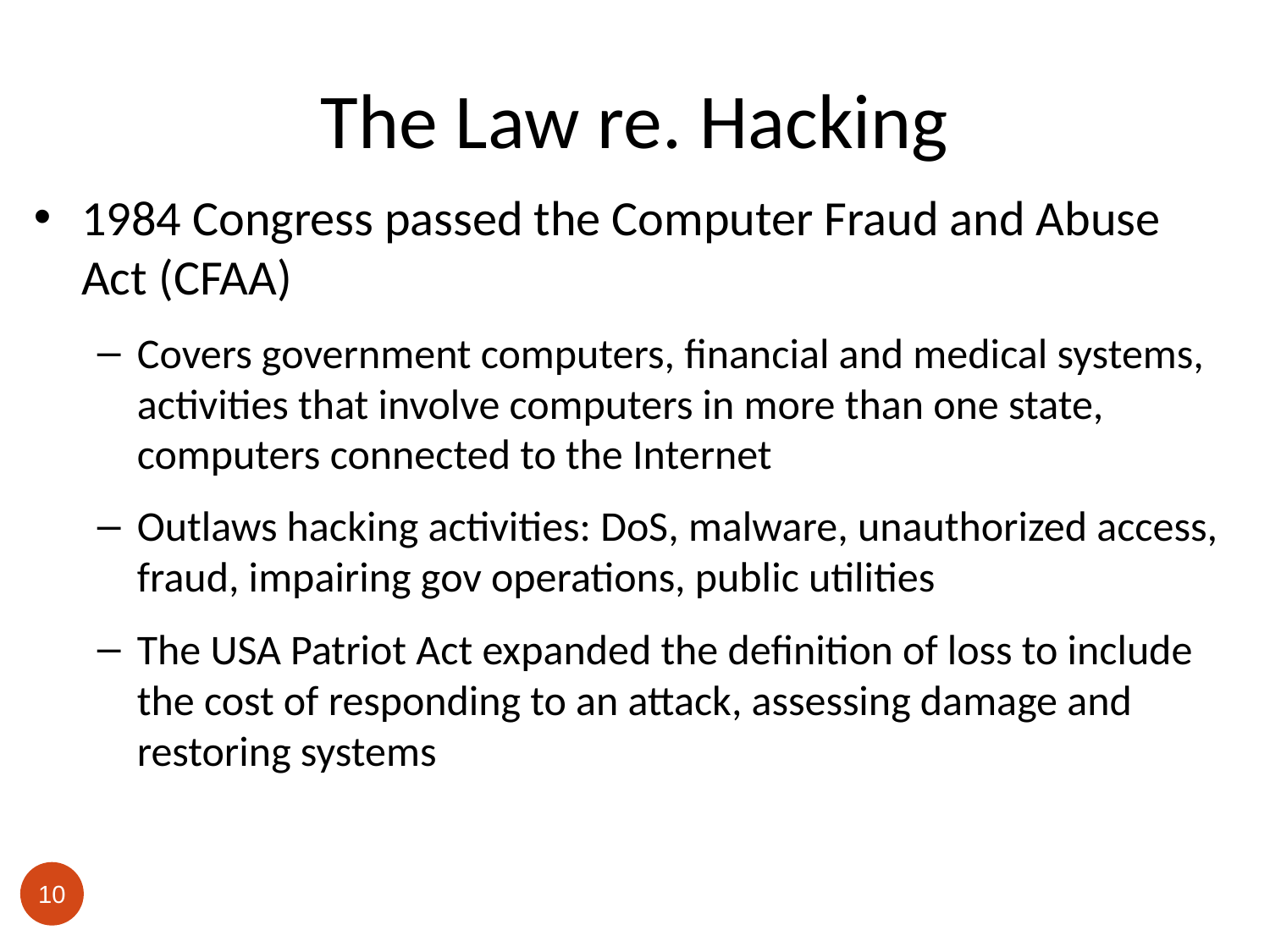

# The Law re. Hacking
1984 Congress passed the Computer Fraud and Abuse Act (CFAA)
Covers government computers, financial and medical systems, activities that involve computers in more than one state, computers connected to the Internet
Outlaws hacking activities: DoS, malware, unauthorized access, fraud, impairing gov operations, public utilities
The USA Patriot Act expanded the definition of loss to include the cost of responding to an attack, assessing damage and restoring systems

10